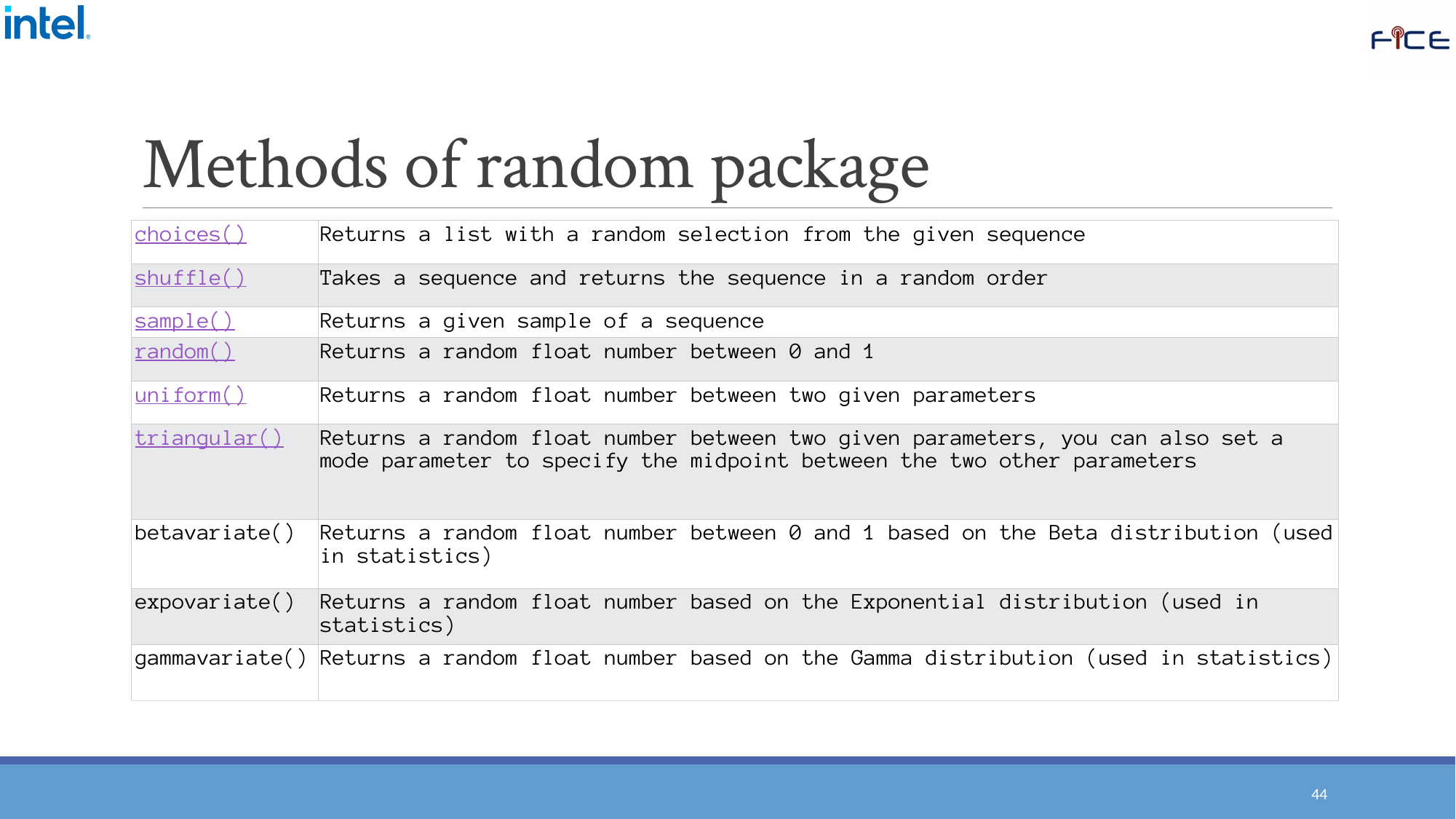

# Methods of random package
| choices() | Returns a list with a random selection from the given sequence |
| --- | --- |
| shuffle() | Takes a sequence and returns the sequence in a random order |
| sample() | Returns a given sample of a sequence |
| random() | Returns a random float number between 0 and 1 |
| uniform() | Returns a random float number between two given parameters |
| triangular() | Returns a random float number between two given parameters, you can also set a mode parameter to specify the midpoint between the two other parameters |
| betavariate() | Returns a random float number between 0 and 1 based on the Beta distribution (used in statistics) |
| expovariate() | Returns a random float number based on the Exponential distribution (used in statistics) |
| gammavariate() | Returns a random float number based on the Gamma distribution (used in statistics) |
44